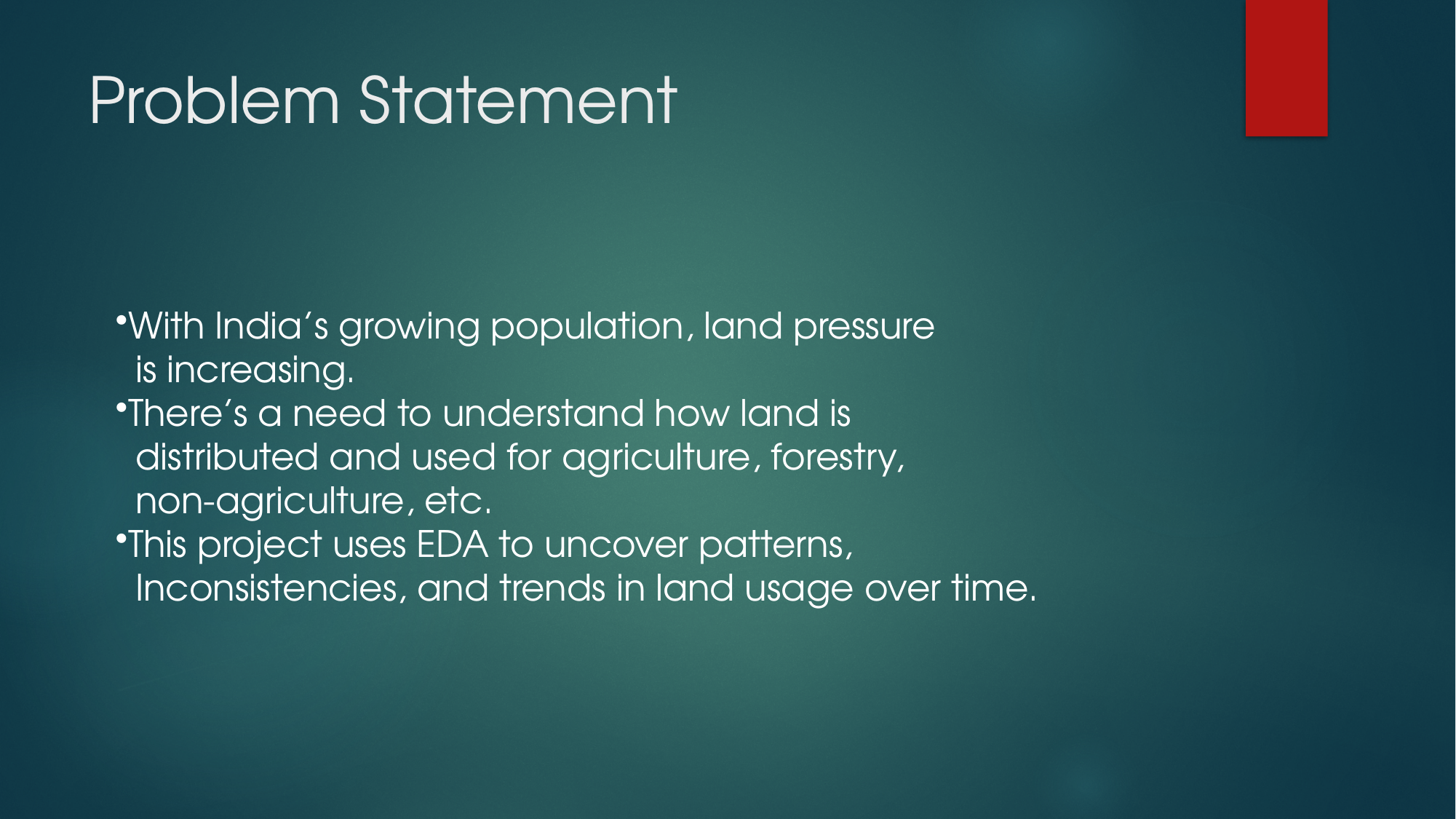

# Problem Statement
With India’s growing population, land pressure
  is increasing.
There’s a need to understand how land is
  distributed and used for agriculture, forestry,
  non-agriculture, etc.
This project uses EDA to uncover patterns,
  Inconsistencies, and trends in land usage over time.